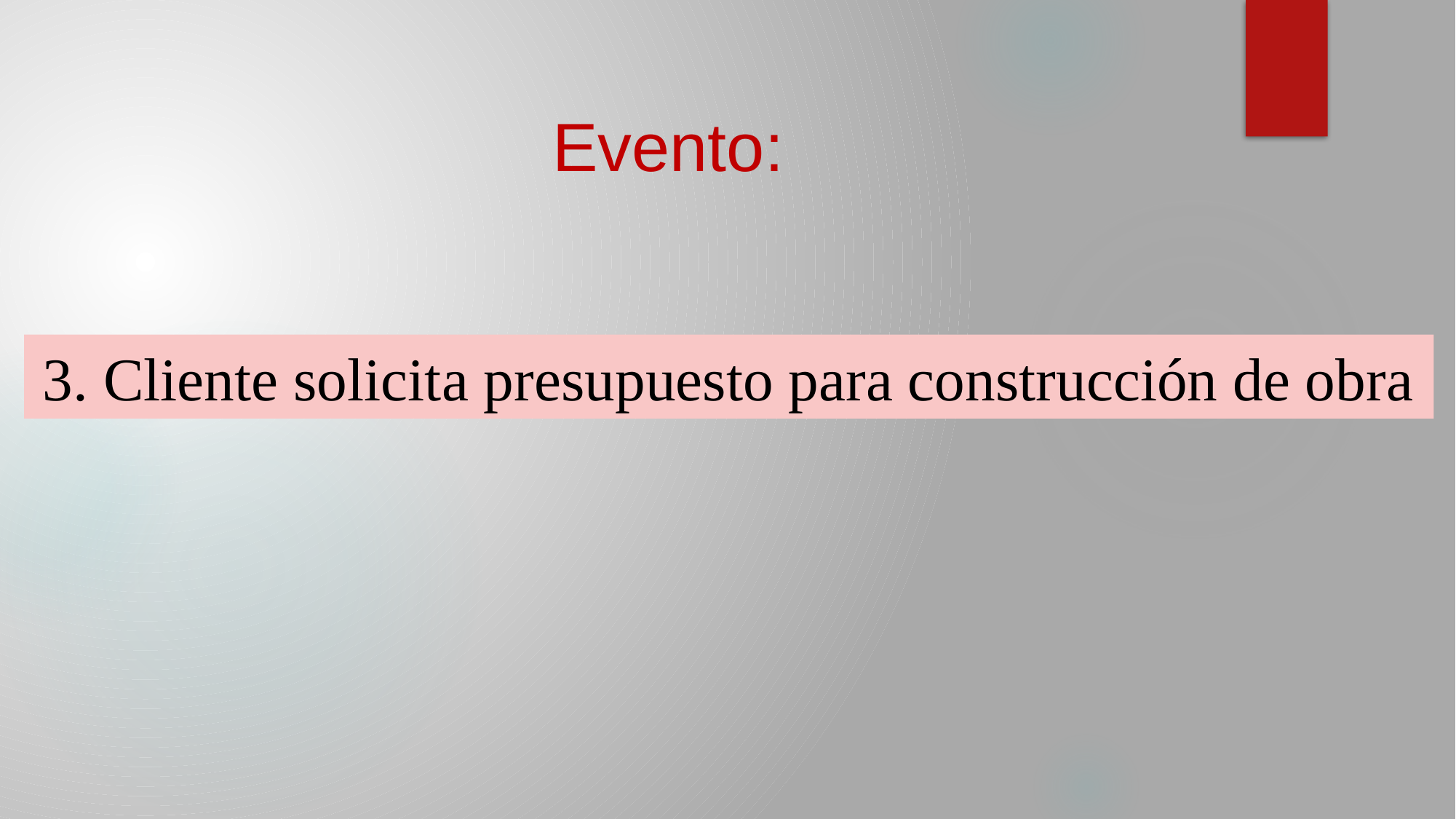

Evento:
3. Cliente solicita presupuesto para construcción de obra